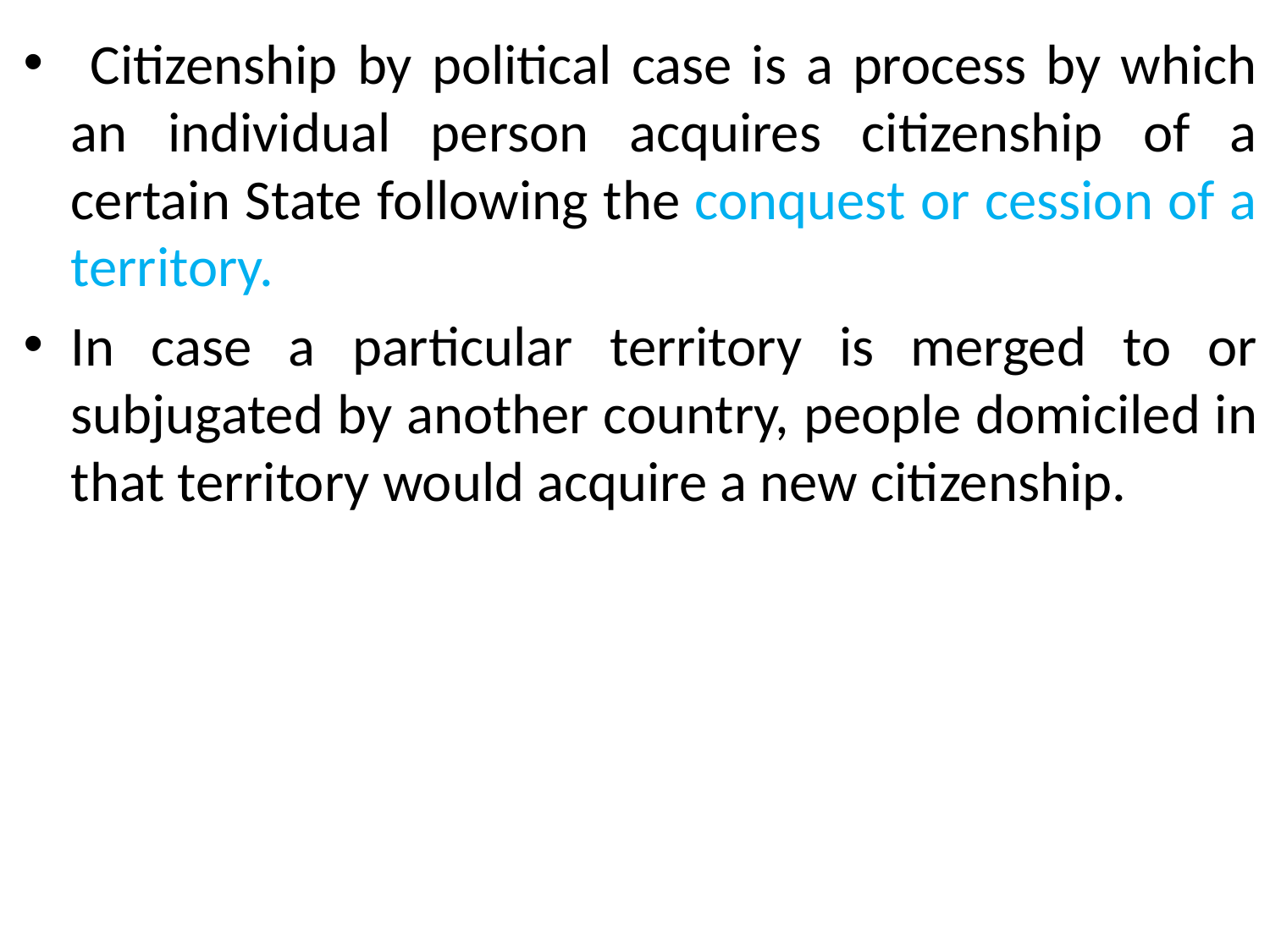

Citizenship by political case is a process by which an individual person acquires citizenship of a certain State following the conquest or cession of a territory.
In case a particular territory is merged to or subjugated by another country, people domiciled in that territory would acquire a new citizenship.